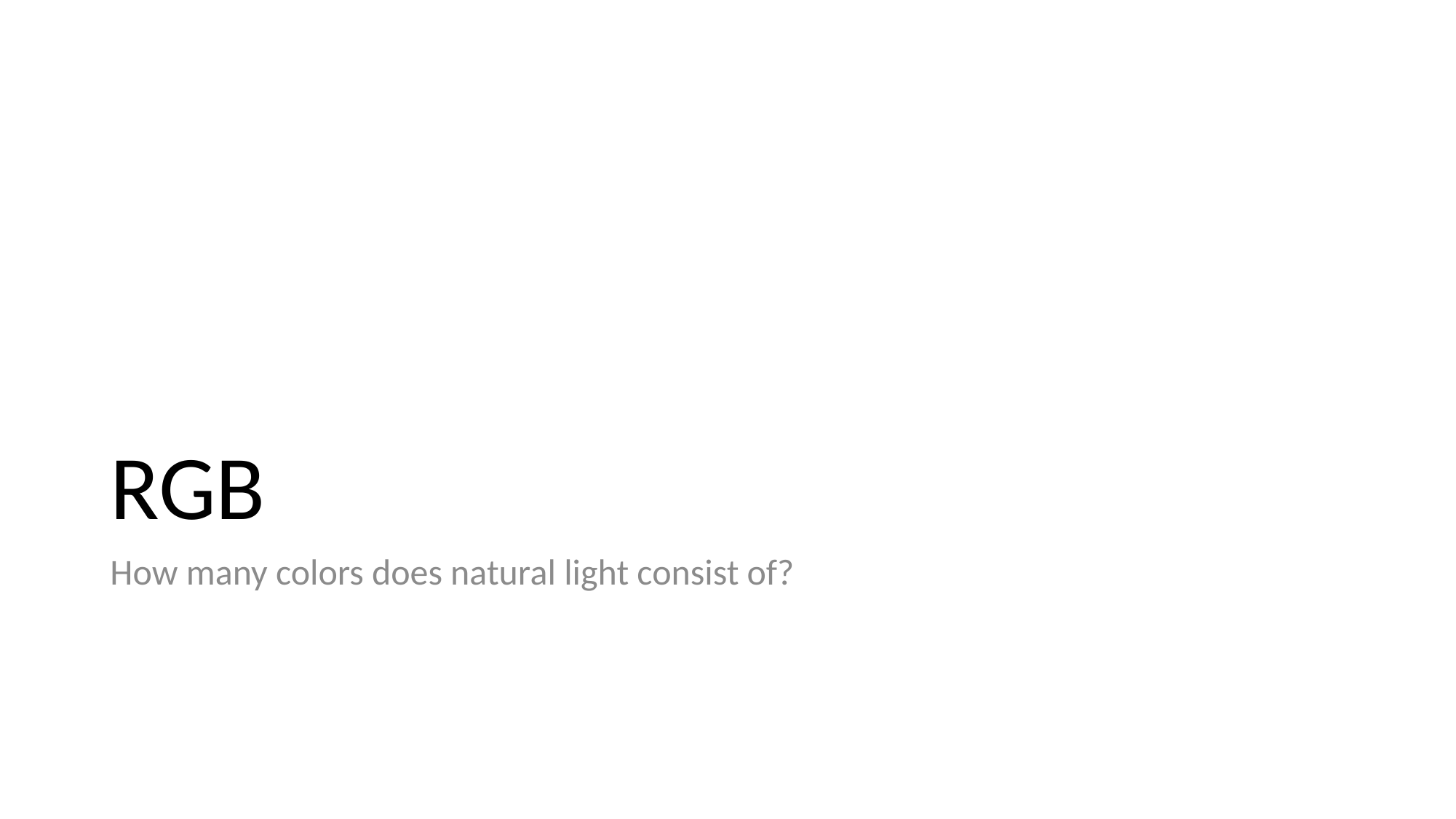

# RGB
How many colors does natural light consist of?